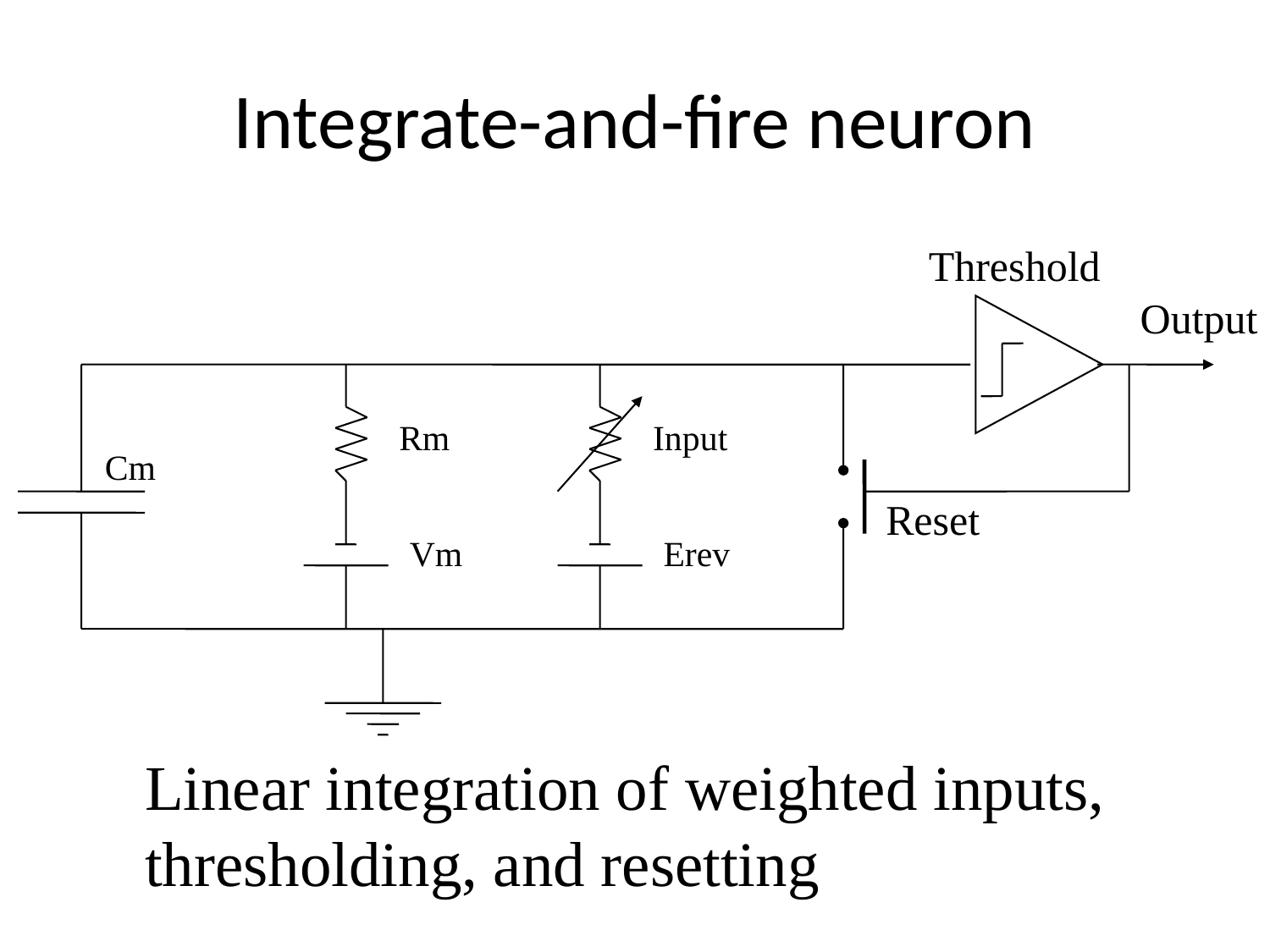

# Integrate-and-fire neuron
Threshold
Output

Rm

Vm

Input

Erev

Cm

Reset

Linear integration of weighted inputs,
thresholding, and resetting